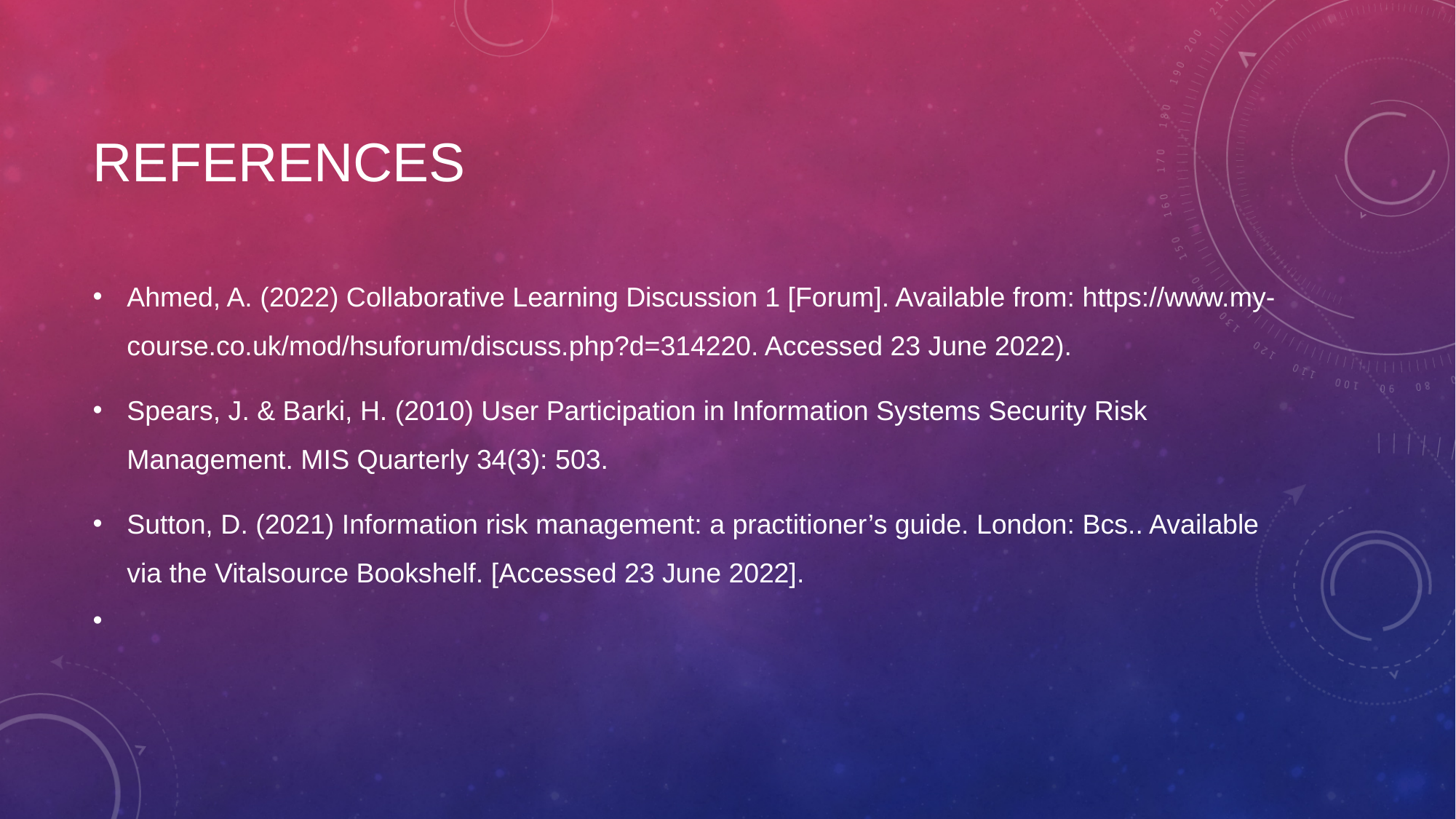

# rEFerences
Ahmed, A. (2022) Collaborative Learning Discussion 1 [Forum]. Available from: https://www.my-course.co.uk/mod/hsuforum/discuss.php?d=314220. Accessed 23 June 2022).
Spears, J. & Barki, H. (2010) User Participation in Information Systems Security Risk Management. MIS Quarterly 34(3): 503.
Sutton, D. (2021) Information risk management: a practitioner’s guide. London: Bcs.. Available via the Vitalsource Bookshelf. [Accessed 23 June 2022].
‌